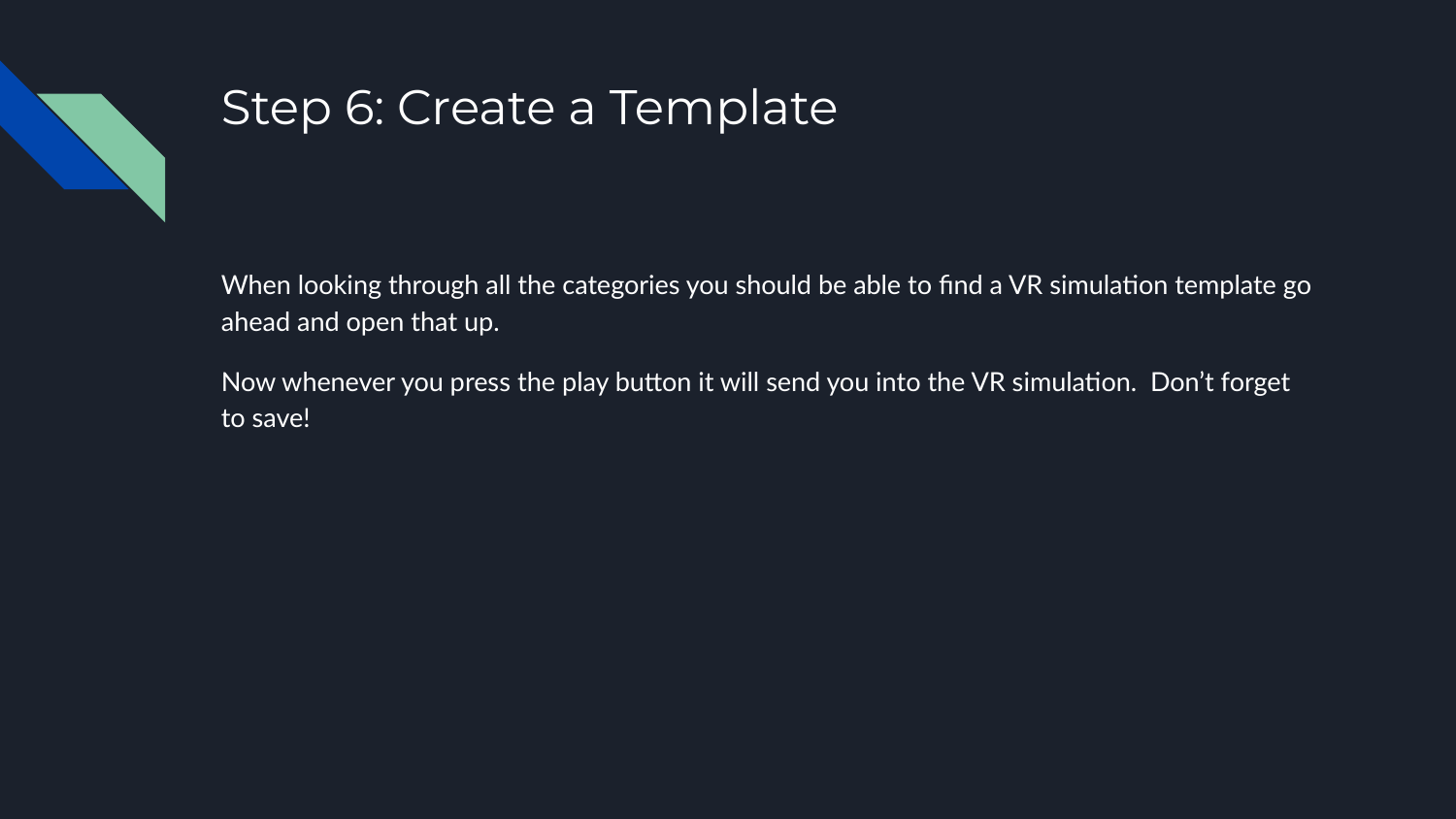

# Step 6: Create a Template
When looking through all the categories you should be able to find a VR simulation template go ahead and open that up.
Now whenever you press the play button it will send you into the VR simulation.  Don’t forget to save!